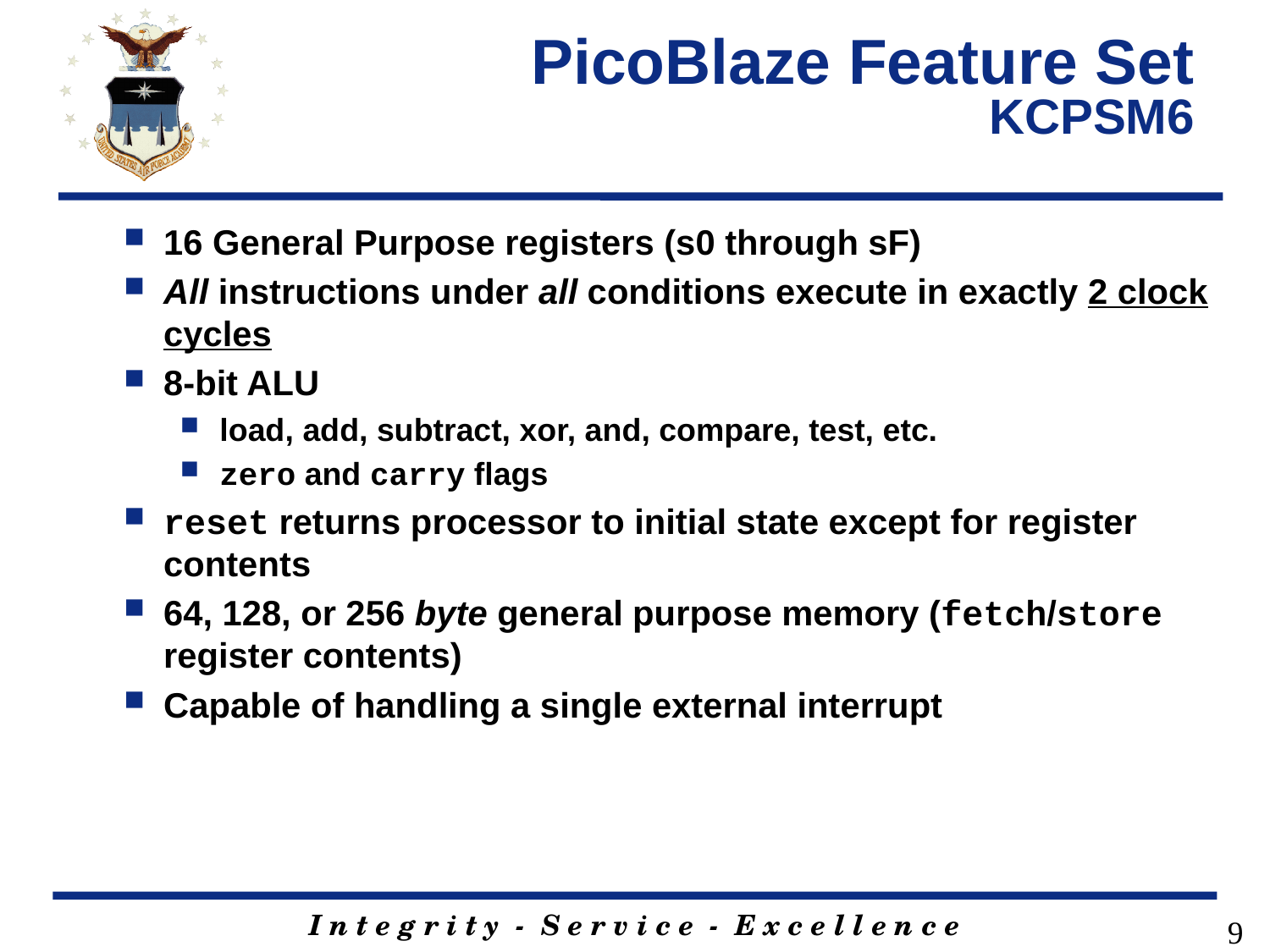

# PicoBlaze Feature Set KCPSM6
16 General Purpose registers (s0 through sF)
All instructions under all conditions execute in exactly 2 clock cycles
8-bit ALU
load, add, subtract, xor, and, compare, test, etc.
zero and carry flags
reset returns processor to initial state except for register contents
64, 128, or 256 byte general purpose memory (fetch/store register contents)
Capable of handling a single external interrupt

9